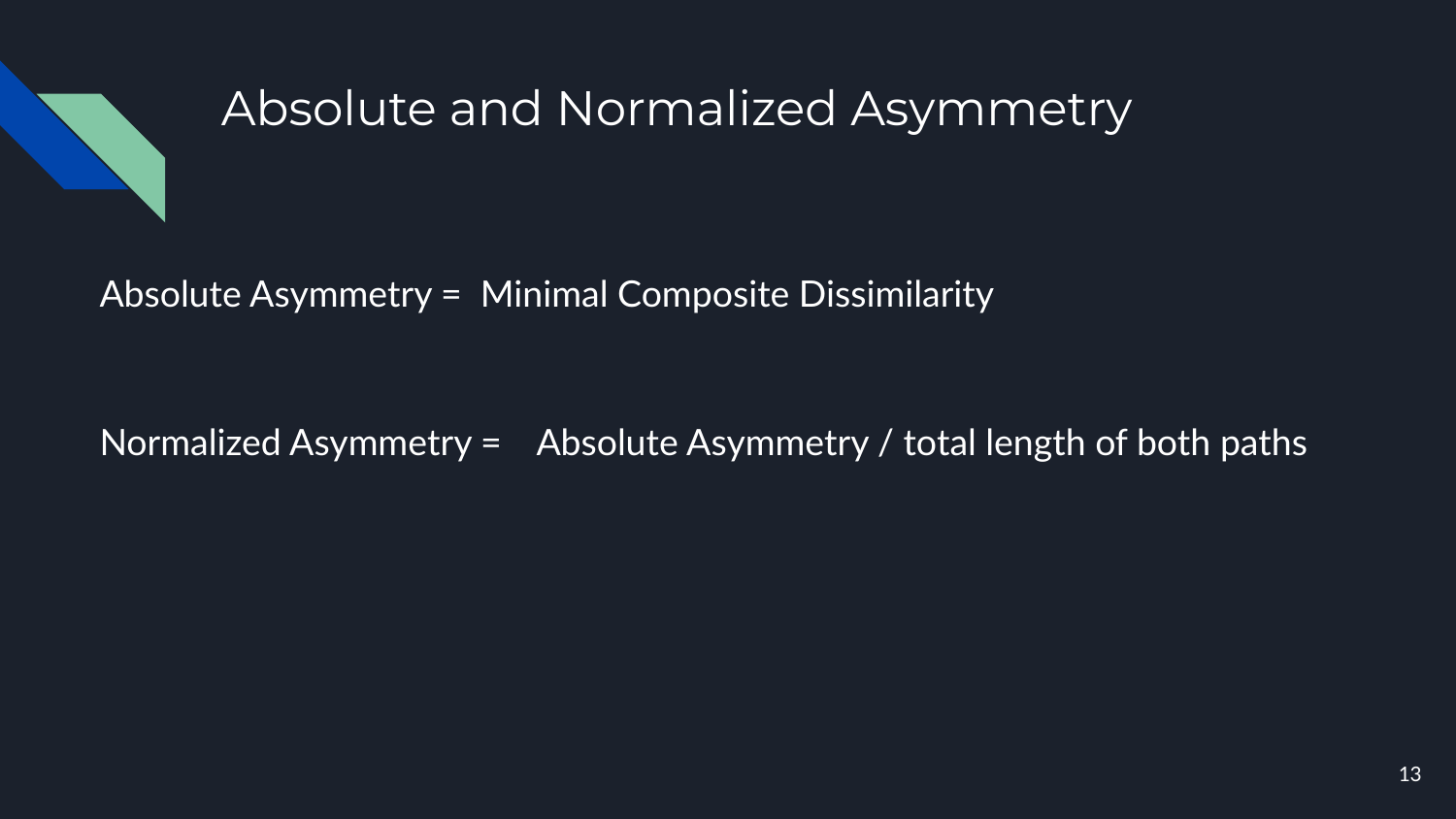

# Absolute and Normalized Asymmetry
Absolute Asymmetry =  Minimal Composite Dissimilarity

Normalized Asymmetry = 	Absolute Asymmetry / total length of both paths
13